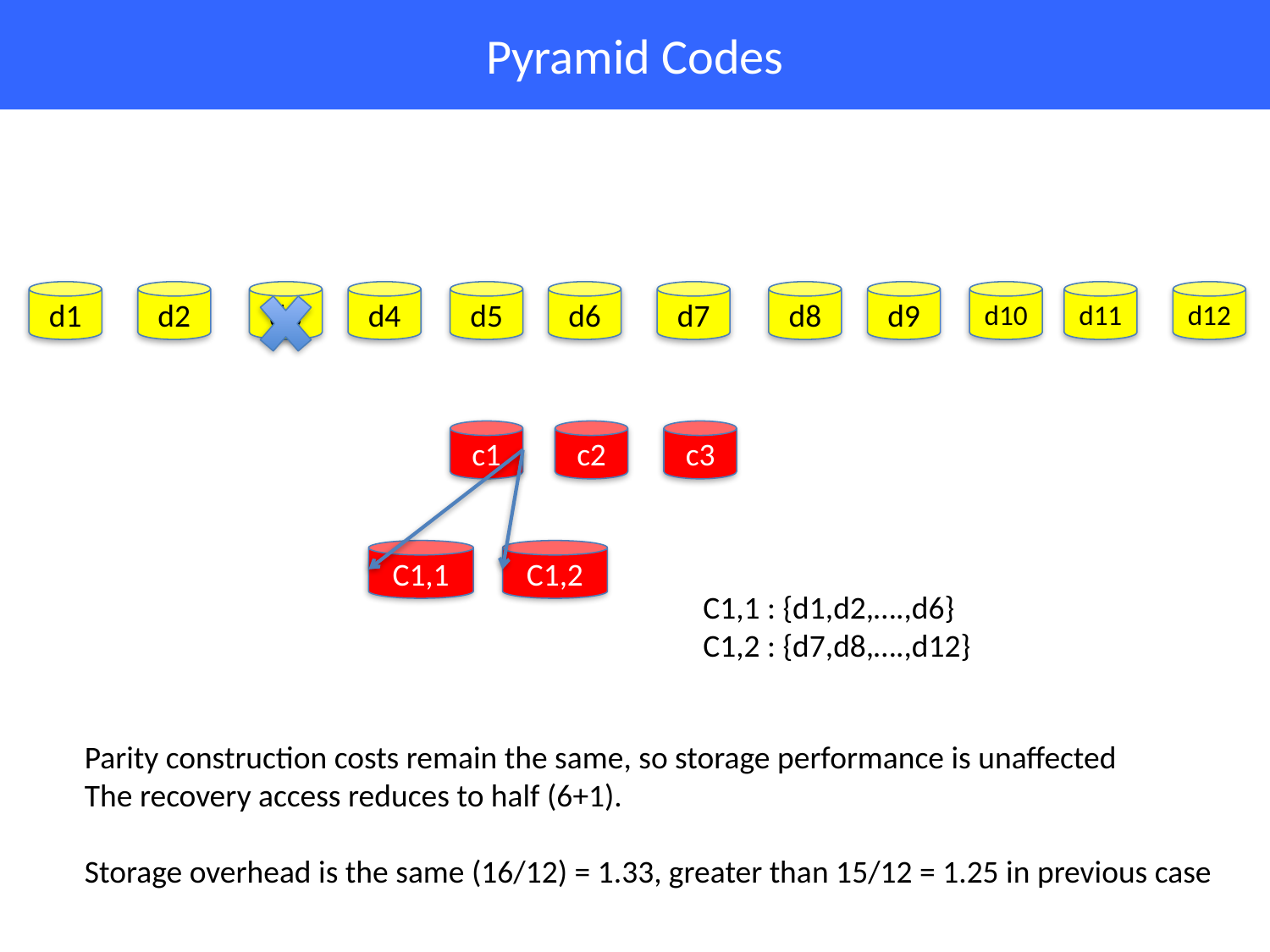

# Pyramid Codes
d1
d2
d3

d4
d5
d6
d7
d8
d9
d10
d11
d12
c1
c2
c3
C1,1
C1,2
C1,1 : {d1,d2,….,d6}
C1,2 : {d7,d8,….,d12}
Parity construction costs remain the same, so storage performance is unaffected
The recovery access reduces to half (6+1).

Storage overhead is the same (16/12) = 1.33, greater than 15/12 = 1.25 in previous case